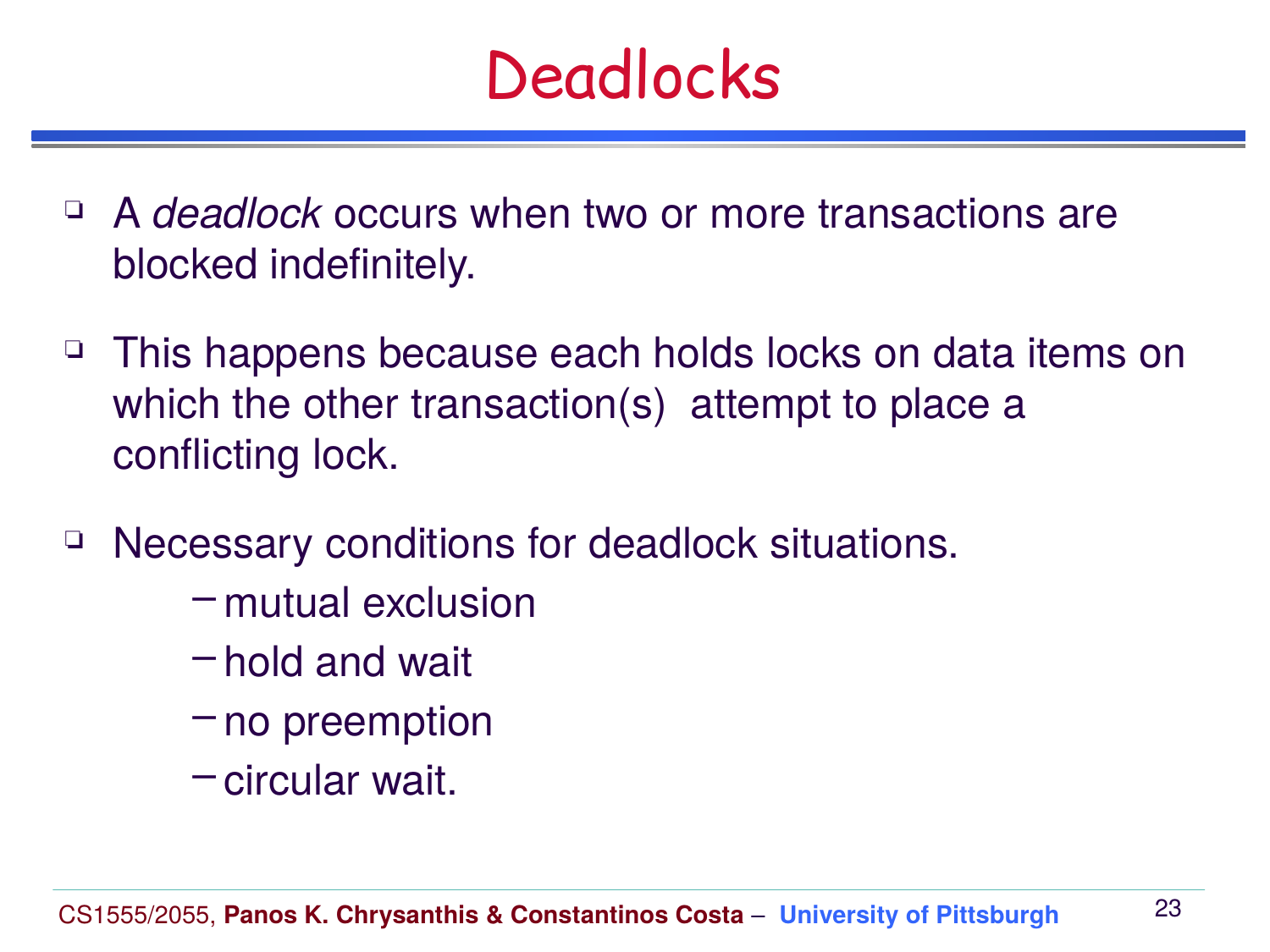

# Deadlocks
A deadlock occurs when two or more transactions are blocked indefinitely.

This happens because each holds locks on data items on which the other transaction(s)  attempt to place a conflicting lock.

Necessary conditions for deadlock situations.
mutual exclusion
hold and wait
no preemption
circular wait.